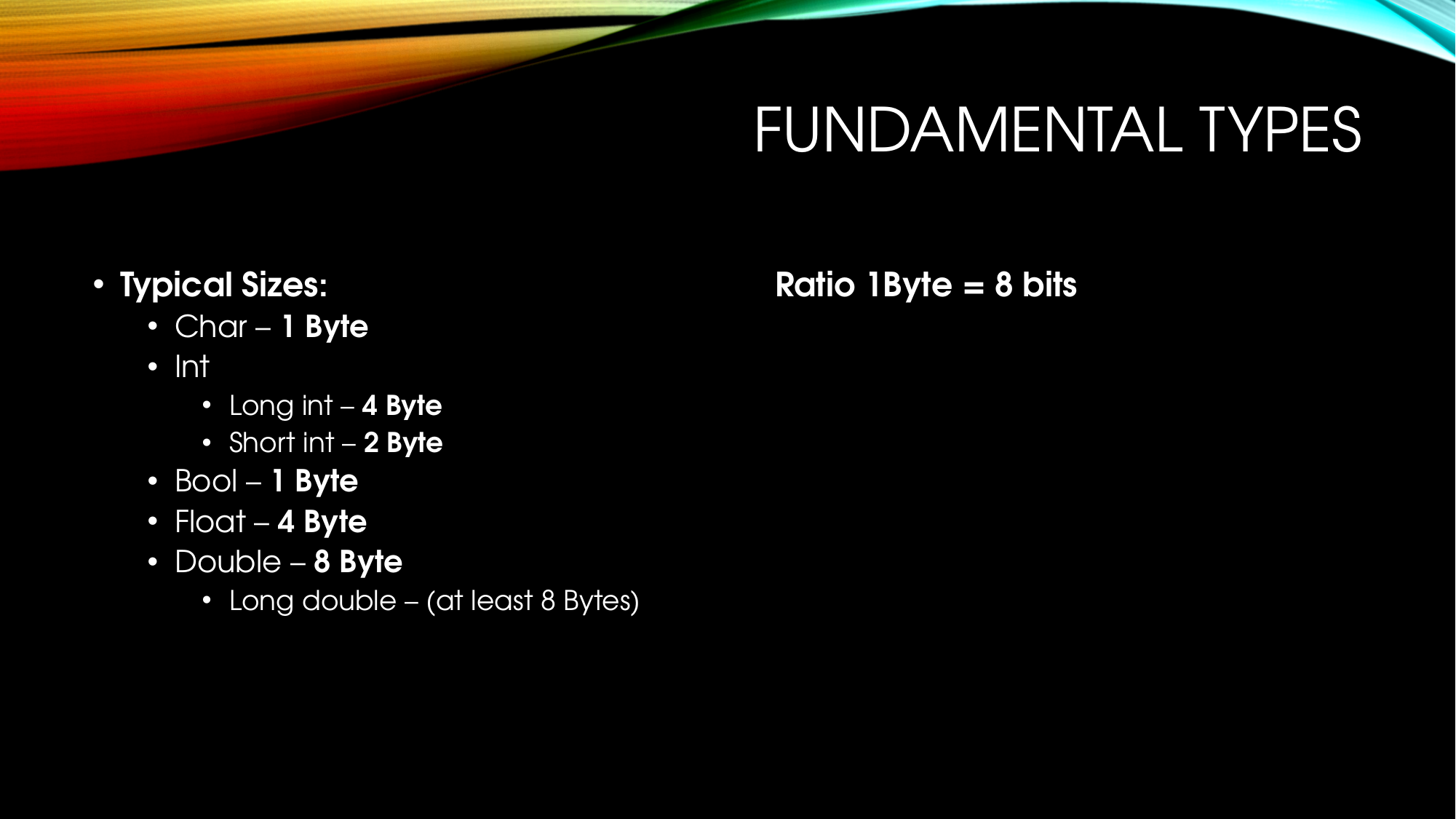

# Fundamental Types
Typical Sizes:					Ratio 1Byte = 8 bits
Char – 1 Byte
Int
Long int – 4 Byte
Short int – 2 Byte
Bool – 1 Byte
Float – 4 Byte
Double – 8 Byte
Long double – (at least 8 Bytes)